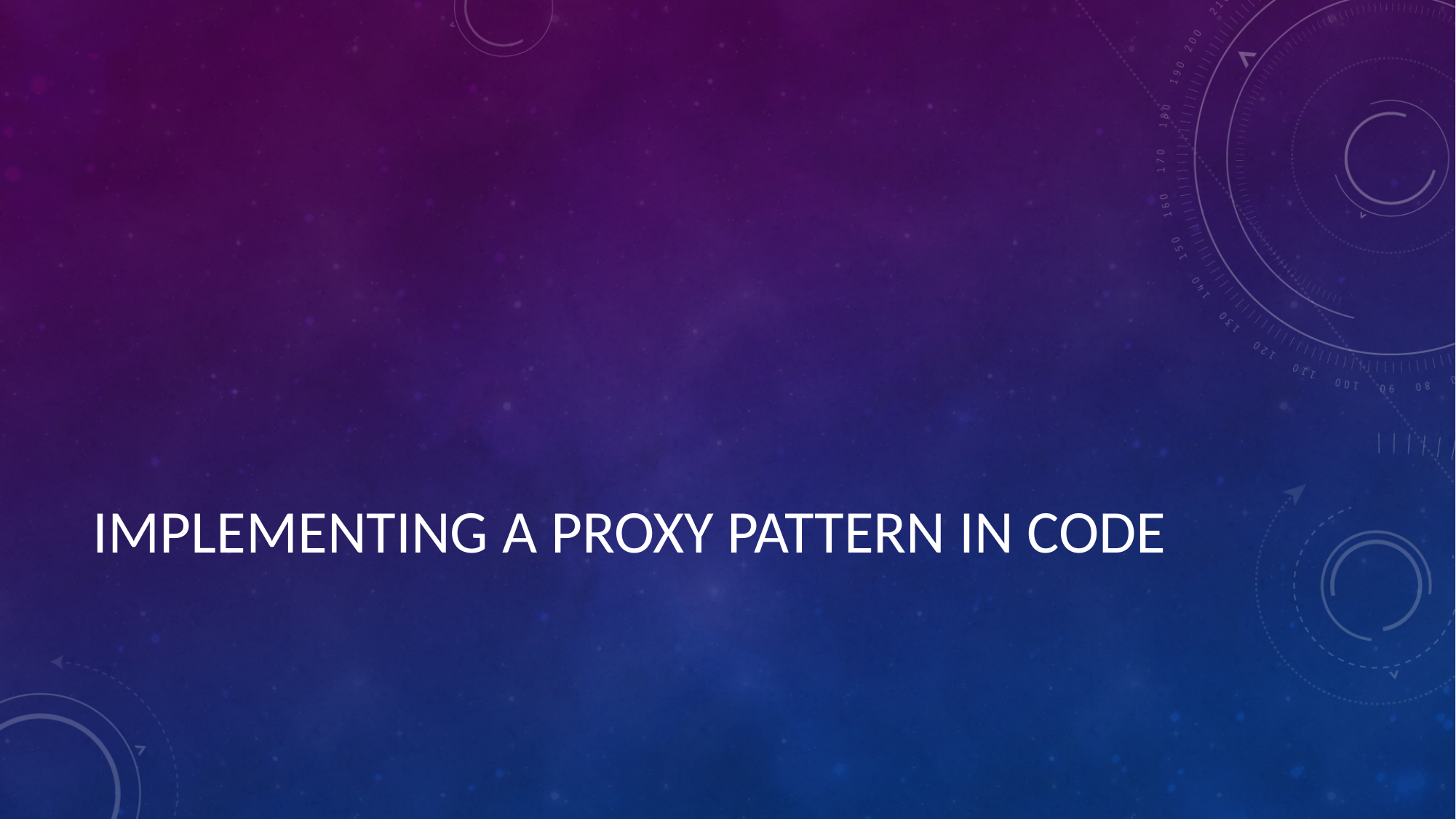

# Implementing a Proxy Pattern in Code